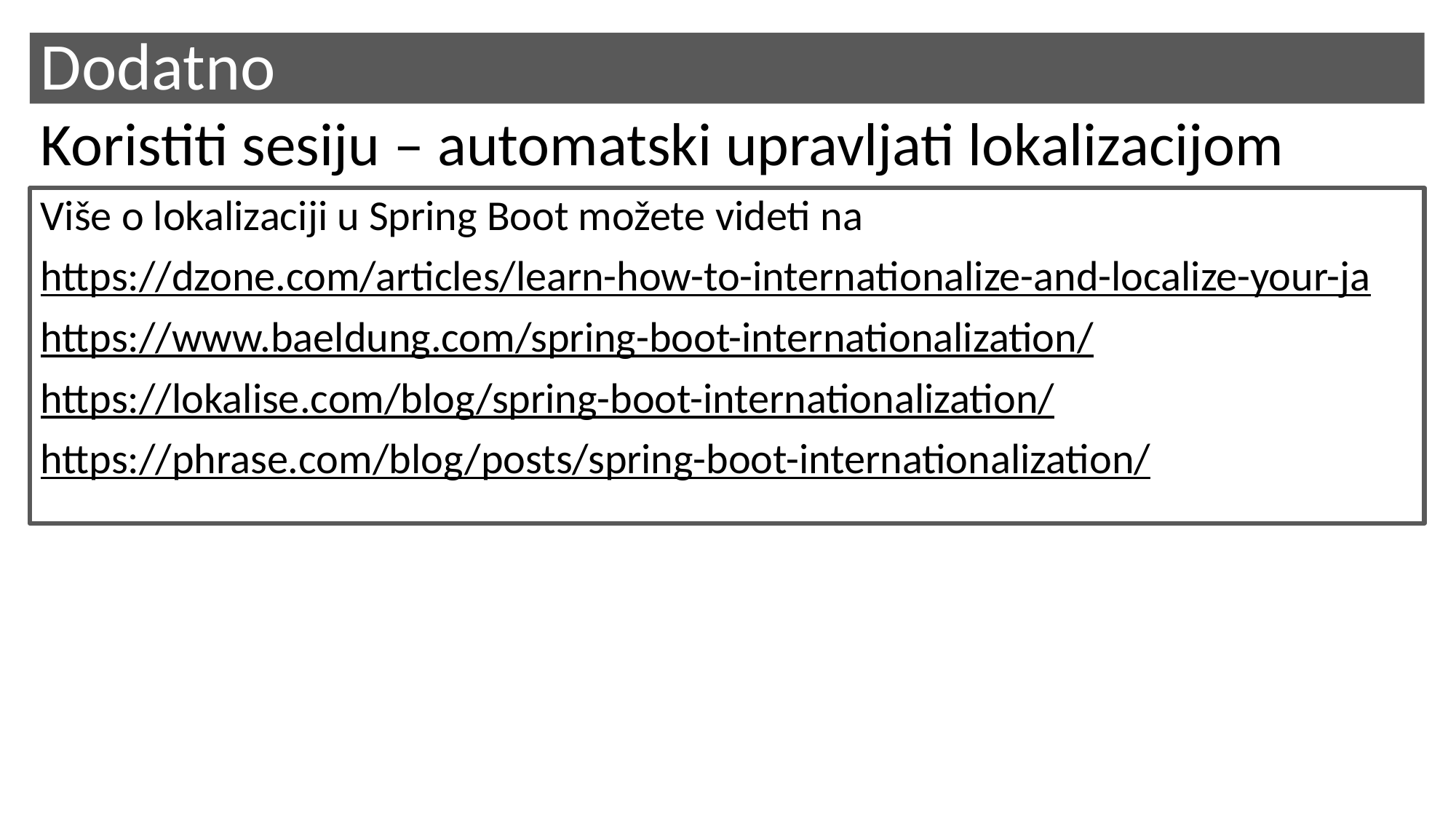

# Dodatno
Koristiti sesiju – automatski upravljati lokalizacijom
Više o lokalizaciji u Spring Boot možete videti na
https://dzone.com/articles/learn-how-to-internationalize-and-localize-your-ja
https://www.baeldung.com/spring-boot-internationalization/
https://lokalise.com/blog/spring-boot-internationalization/
https://phrase.com/blog/posts/spring-boot-internationalization/